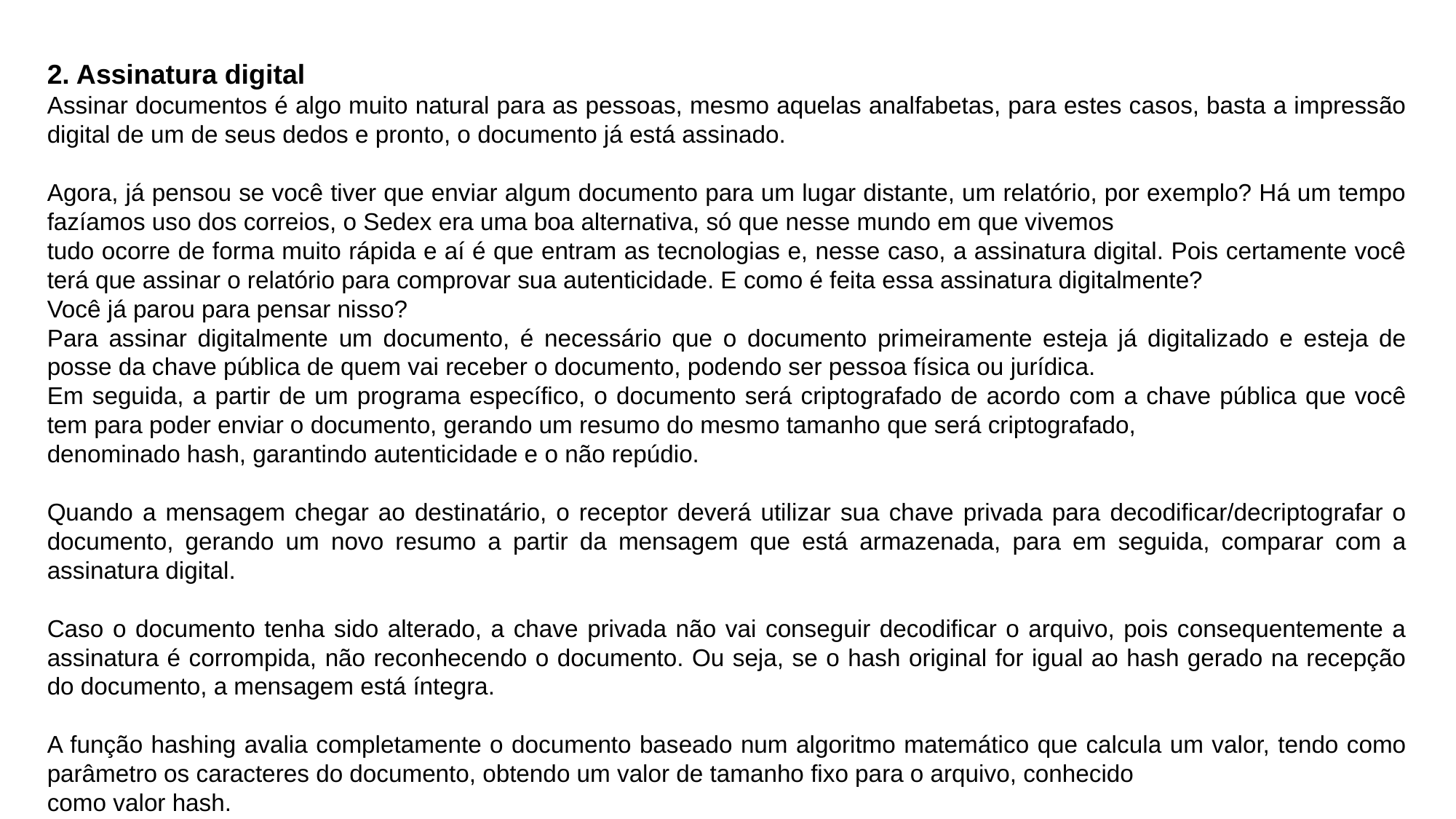

2. Assinatura digital
Assinar documentos é algo muito natural para as pessoas, mesmo aquelas analfabetas, para estes casos, basta a impressão digital de um de seus dedos e pronto, o documento já está assinado.

Agora, já pensou se você tiver que enviar algum documento para um lugar distante, um relatório, por exemplo? Há um tempo fazíamos uso dos correios, o Sedex era uma boa alternativa, só que nesse mundo em que vivemos
tudo ocorre de forma muito rápida e aí é que entram as tecnologias e, nesse caso, a assinatura digital. Pois certamente você terá que assinar o relatório para comprovar sua autenticidade. E como é feita essa assinatura digitalmente?
Você já parou para pensar nisso?
Para assinar digitalmente um documento, é necessário que o documento primeiramente esteja já digitalizado e esteja de posse da chave pública de quem vai receber o documento, podendo ser pessoa física ou jurídica.
Em seguida, a partir de um programa específico, o documento será criptografado de acordo com a chave pública que você tem para poder enviar o documento, gerando um resumo do mesmo tamanho que será criptografado,
denominado hash, garantindo autenticidade e o não repúdio.

Quando a mensagem chegar ao destinatário, o receptor deverá utilizar sua chave privada para decodificar/decriptografar o documento, gerando um novo resumo a partir da mensagem que está armazenada, para em seguida, comparar com a assinatura digital.

Caso o documento tenha sido alterado, a chave privada não vai conseguir decodificar o arquivo, pois consequentemente a assinatura é corrompida, não reconhecendo o documento. Ou seja, se o hash original for igual ao hash gerado na recepção do documento, a mensagem está íntegra.

A função hashing avalia completamente o documento baseado num algoritmo matemático que calcula um valor, tendo como parâmetro os caracteres do documento, obtendo um valor de tamanho fixo para o arquivo, conhecido
como valor hash.